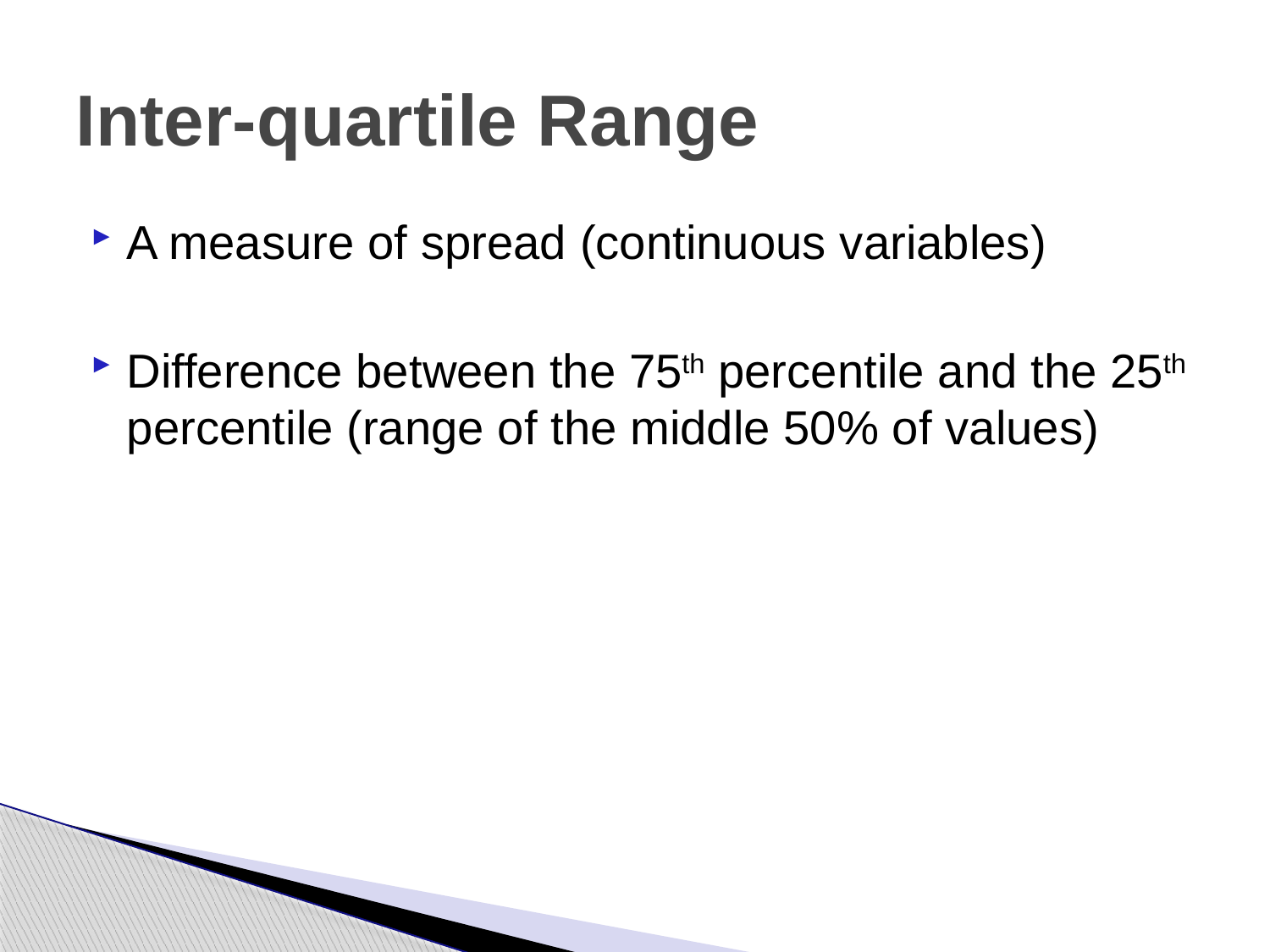

# Inter-quartile Range
A measure of spread (continuous variables)

Difference between the 75th percentile and the 25th percentile (range of the middle 50% of values)